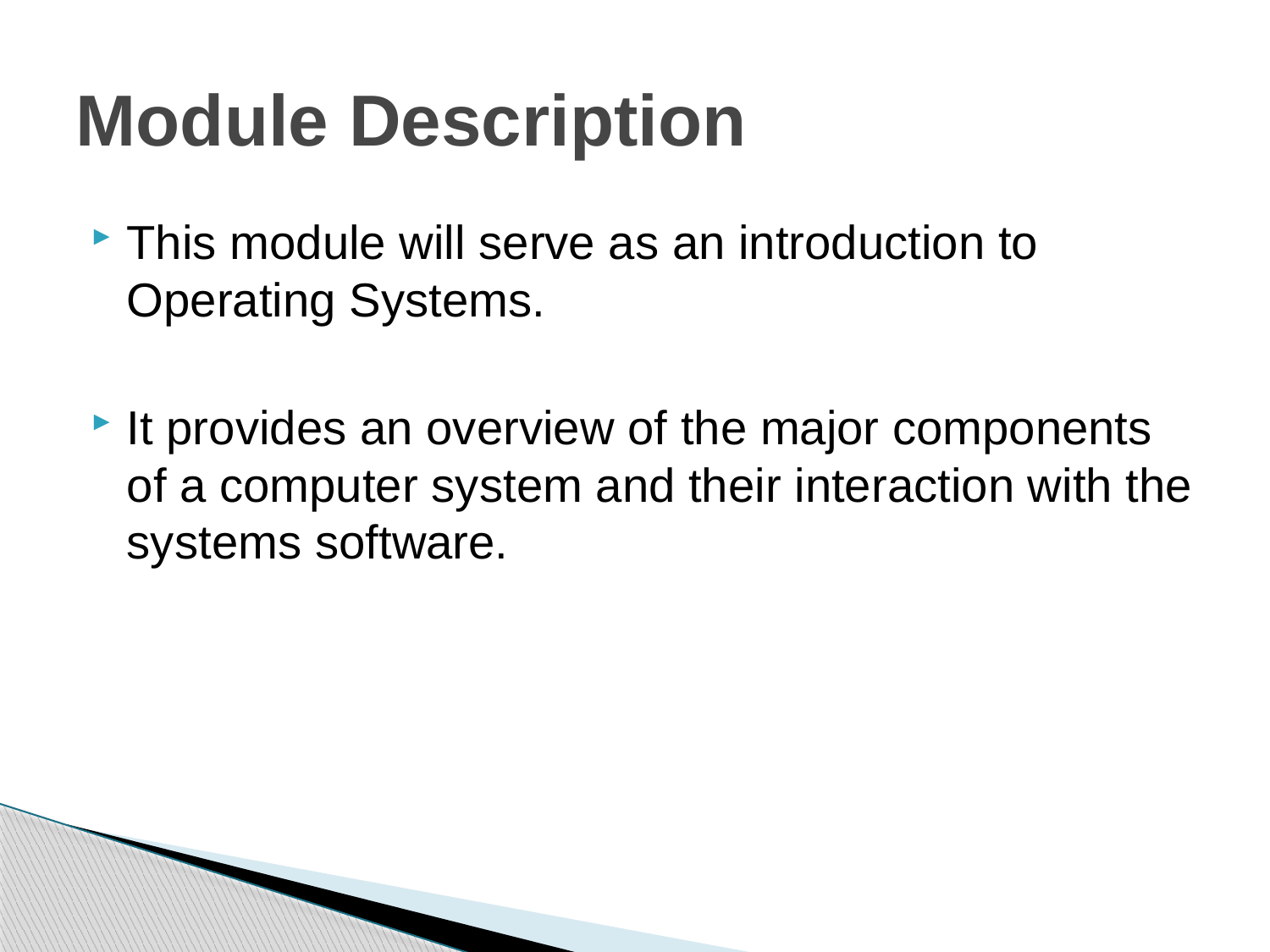

# Module Description
This module will serve as an introduction to Operating Systems.

It provides an overview of the major components of a computer system and their interaction with the systems software.